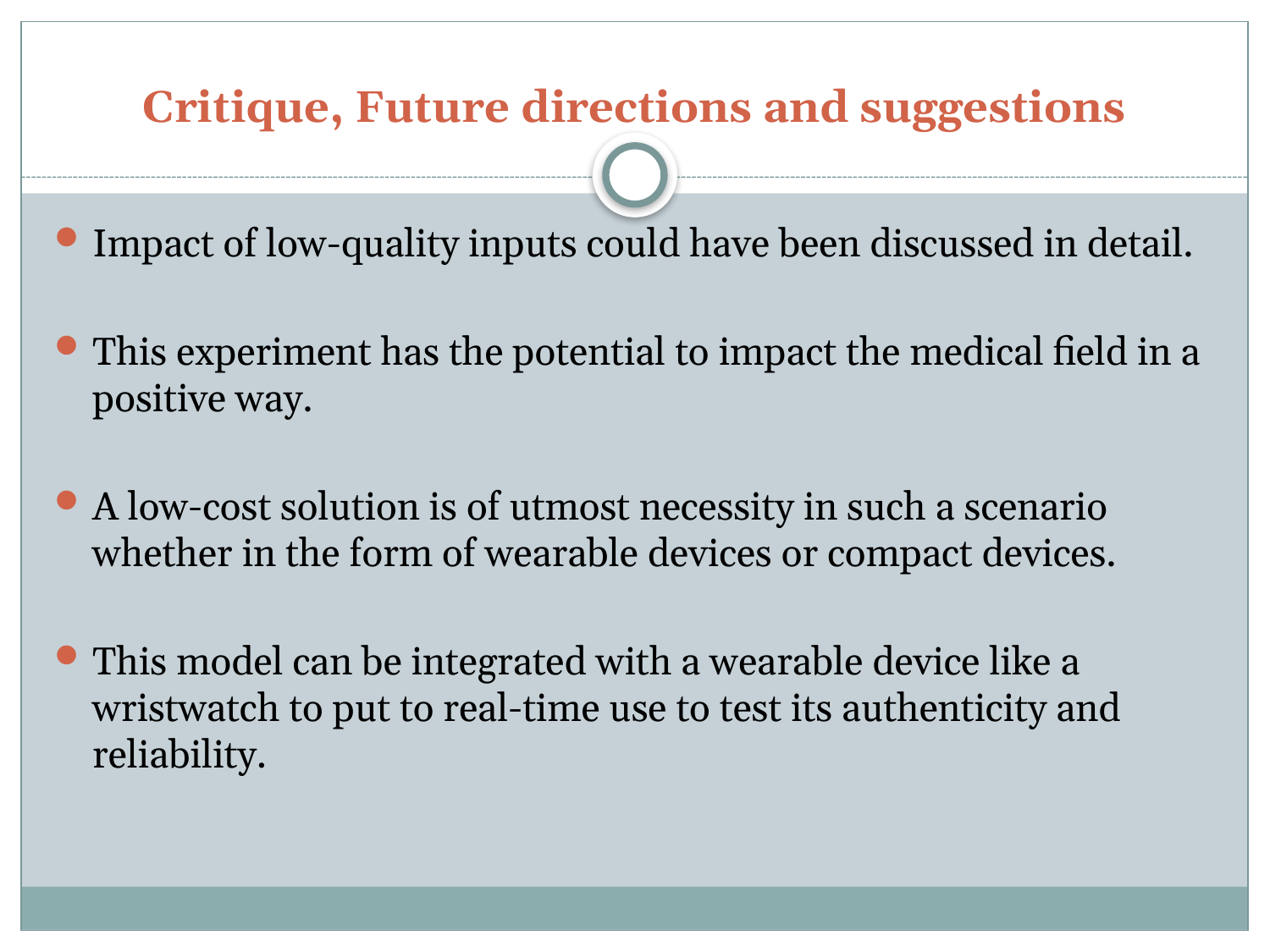

# Critique, Future directions and suggestions
Impact of low-quality inputs could have been discussed in detail.

This experiment has the potential to impact the medical field in a positive way.

A low-cost solution is of utmost necessity in such a scenario whether in the form of wearable devices or compact devices.

This model can be integrated with a wearable device like a wristwatch to put to real-time use to test its authenticity and reliability.